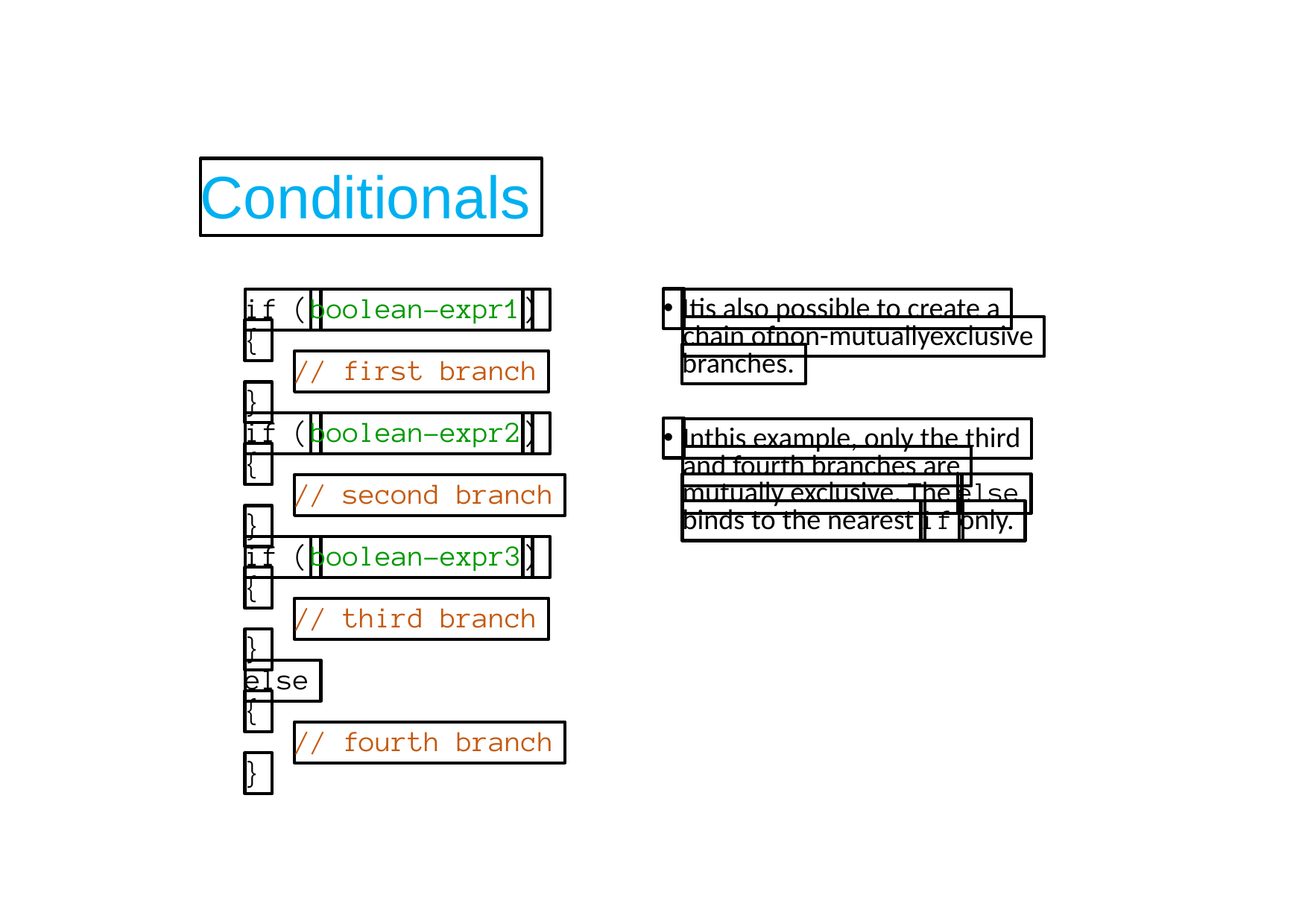

Conditionals
•
if (
boolean-expr1
)
Itis also possible to create a
chain ofnon-mutuallyexclusive
{
branches.
// first branch
}
boolean-expr2
)
if (
•
Inthis example, only the third
{
and fourth branches are
mutually exclusive. The
else
// second branch
binds to the nearest
if
only.
}
if (
boolean-expr3
)
{
// third branch
}
else
{
// fourth branch
}